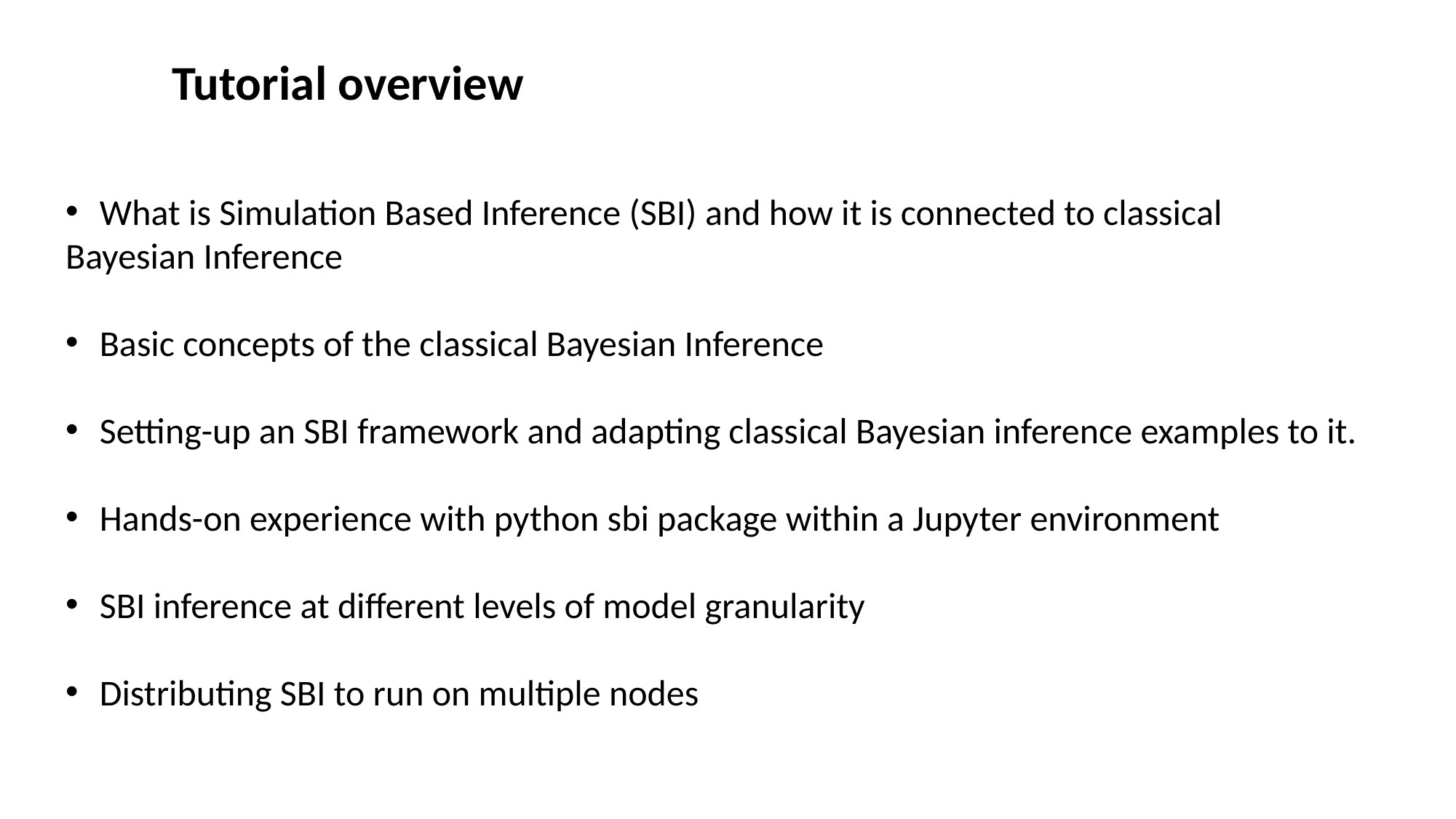

Tutorial overview
What is Simulation Based Inference (SBI) and how it is connected to classical
Bayesian Inference

Basic concepts of the classical Bayesian Inference

Setting-up an SBI framework and adapting classical Bayesian inference examples to it.

Hands-on experience with python sbi package within a Jupyter environment

SBI inference at different levels of model granularity

Distributing SBI to run on multiple nodes